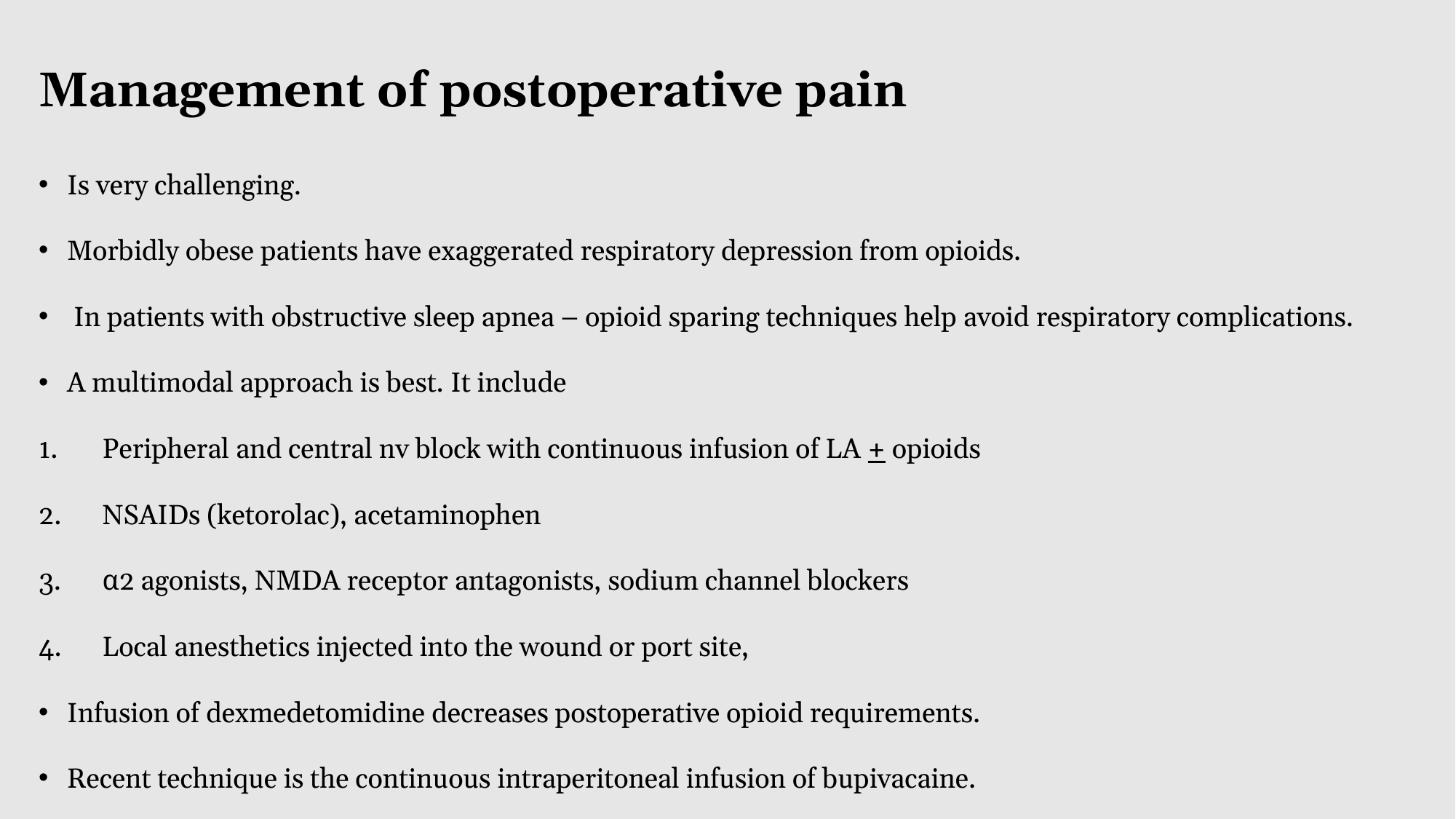

# Management of postoperative pain
Is very challenging.
Morbidly obese patients have exaggerated respiratory depression from opioids.
 In patients with obstructive sleep apnea – opioid sparing techniques help avoid respiratory complications.
A multimodal approach is best. It include
Peripheral and central nv block with continuous infusion of LA + opioids
NSAIDs (ketorolac), acetaminophen
α2 agonists, NMDA receptor antagonists, sodium channel blockers
Local anesthetics injected into the wound or port site,
Infusion of dexmedetomidine decreases postoperative opioid requirements.
Recent technique is the continuous intraperitoneal infusion of bupivacaine.